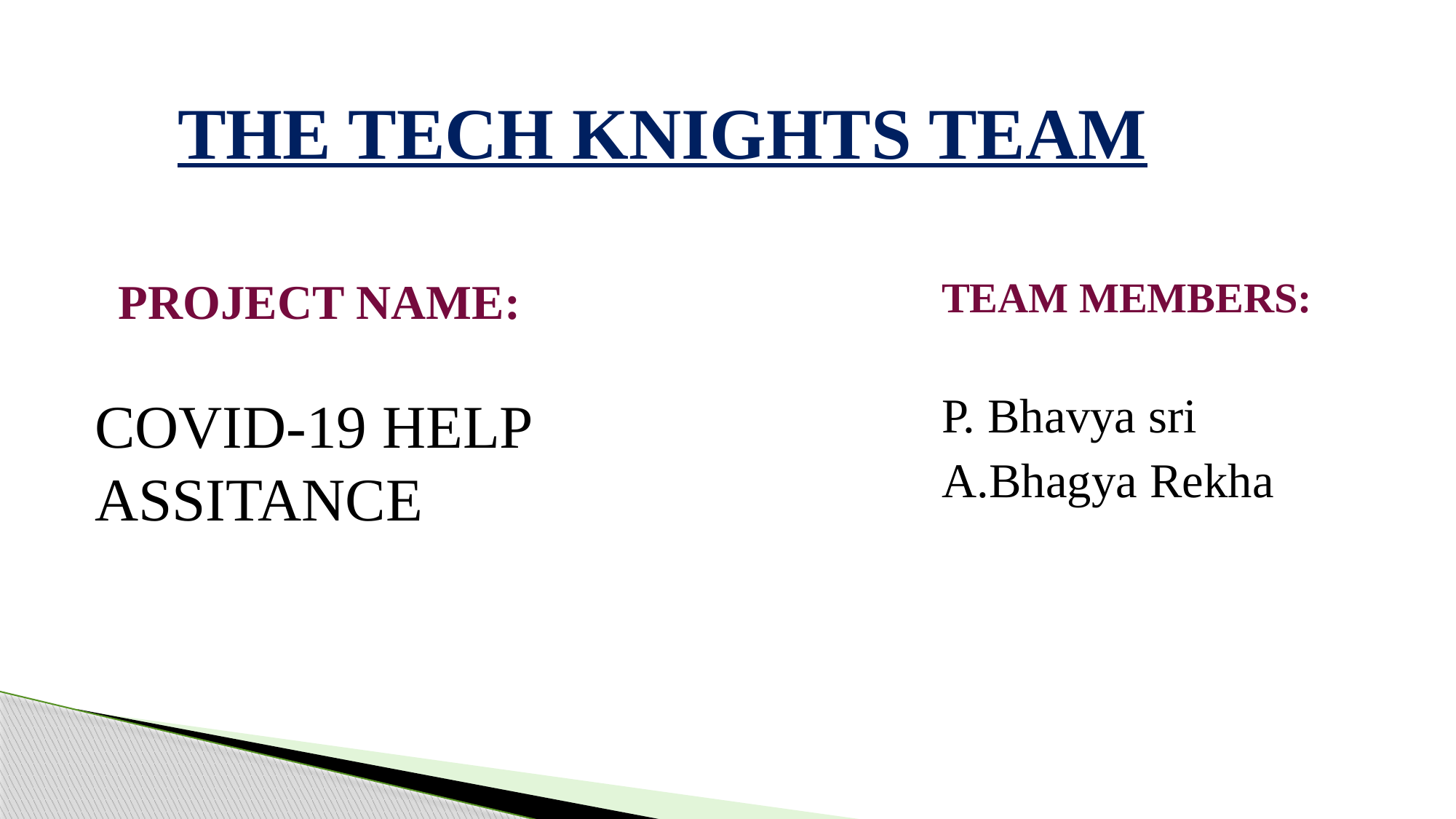

THE TECH KNIGHTS TEAM
PROJECT NAME:
TEAM MEMBERS:

P. Bhavya sri
A.Bhagya Rekha
COVID-19 HELP ASSITANCE